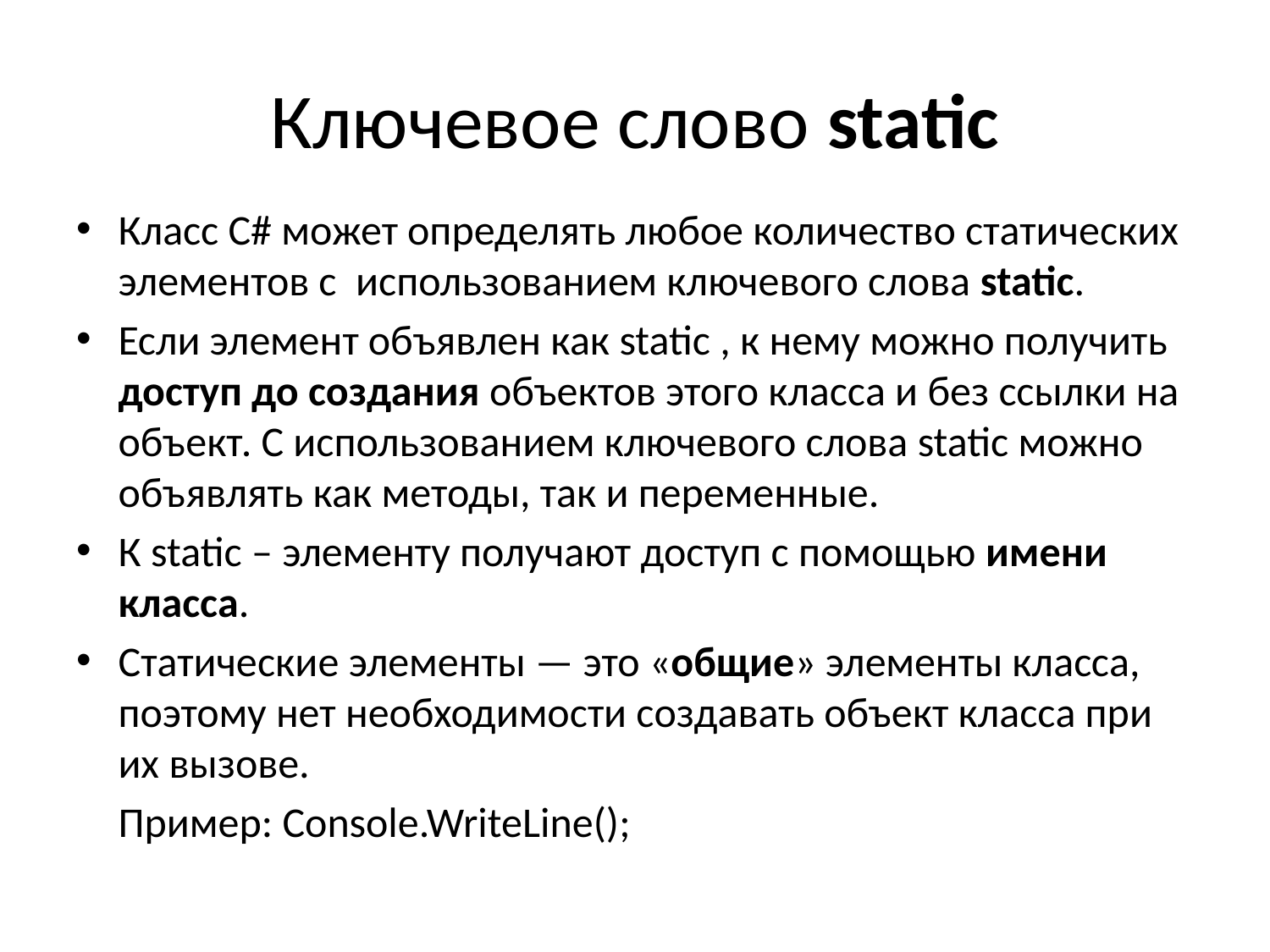

# Ключевое слово static
Класс С# может определять любое количество статических элементов с  использованием ключевого слова static.
Если элемент объявлен как static , к нему можно получить доступ до создания объектов этого класса и без ссылки на объект. С использованием ключевого слова static можно объявлять как методы, так и переменные.
К static – элементу получают доступ с помощью имени класса.
Статические элементы — это «общие» элементы класса, поэтому нет необходимости создавать объект класса при их вызове.
	Пример: Console.WriteLine();